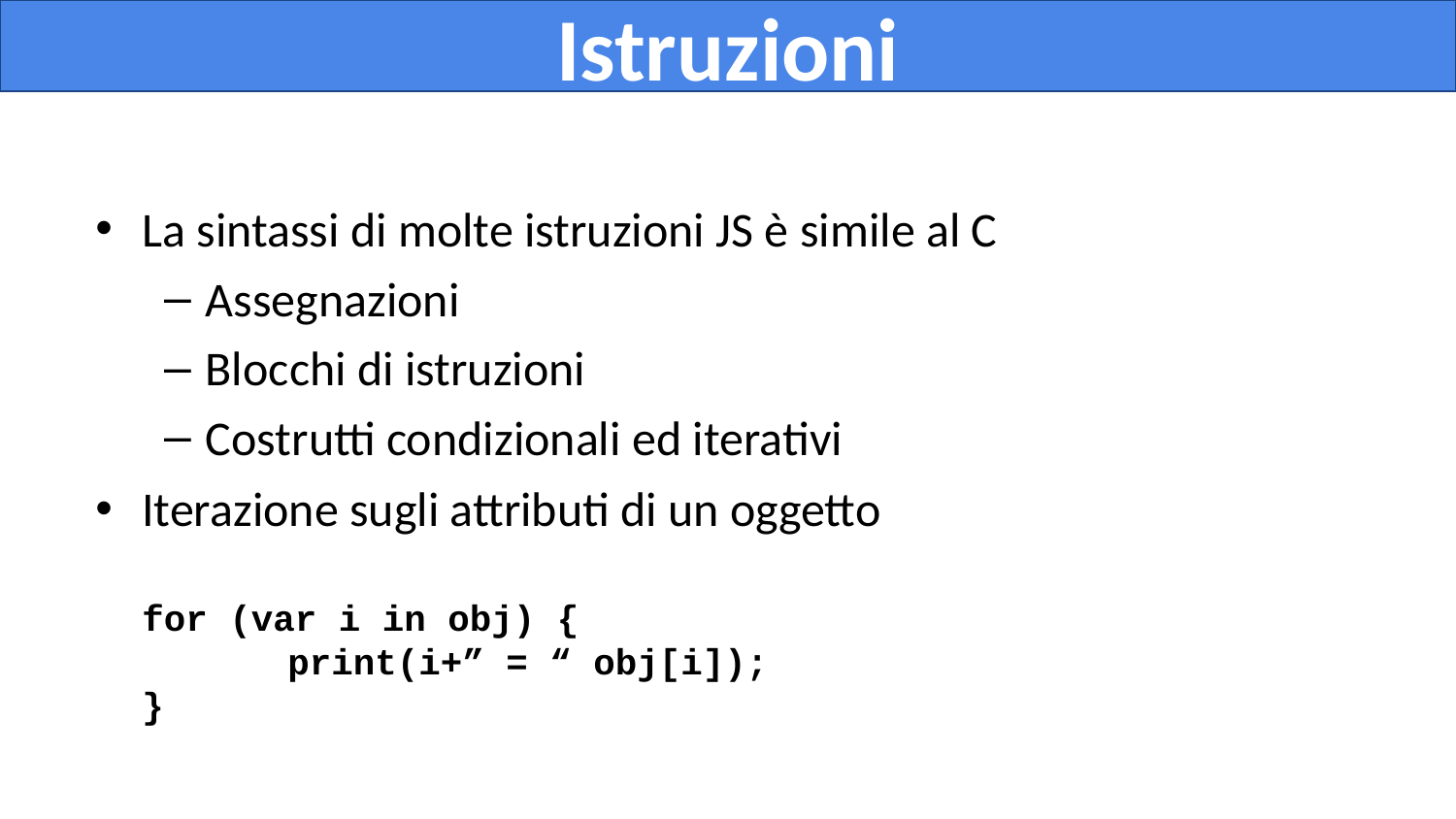

Istruzioni
La sintassi di molte istruzioni JS è simile al C
Assegnazioni
Blocchi di istruzioni
Costrutti condizionali ed iterativi
Iterazione sugli attributi di un oggetto
for (var i in obj) {
	print(i+” = “ obj[i]);
}